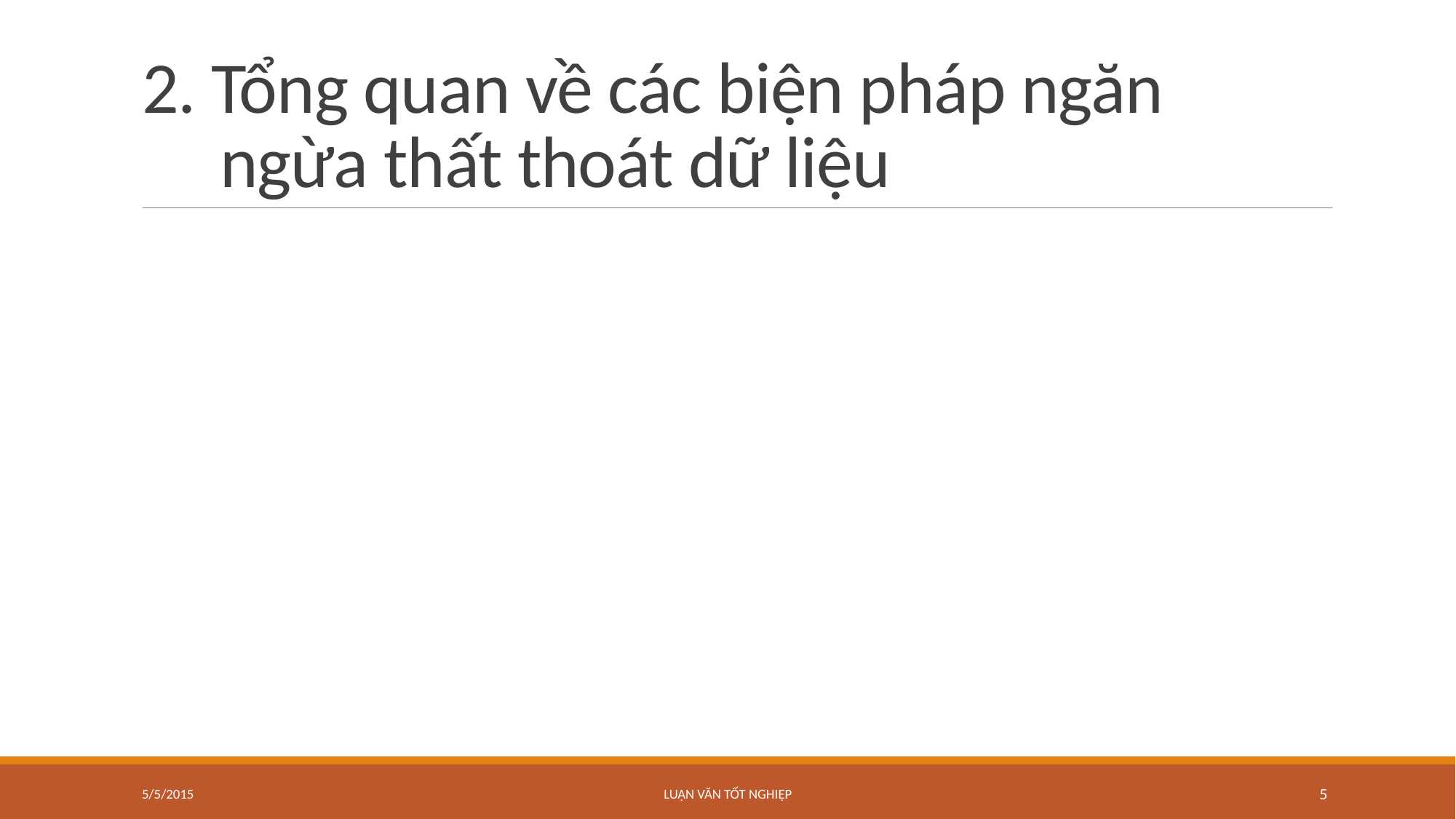

# 2. Tổng quan về các biện pháp ngăn ngừa thất thoát dữ liệu

5/5/2015
LUẬN VĂN TỐT NGHIỆP
5